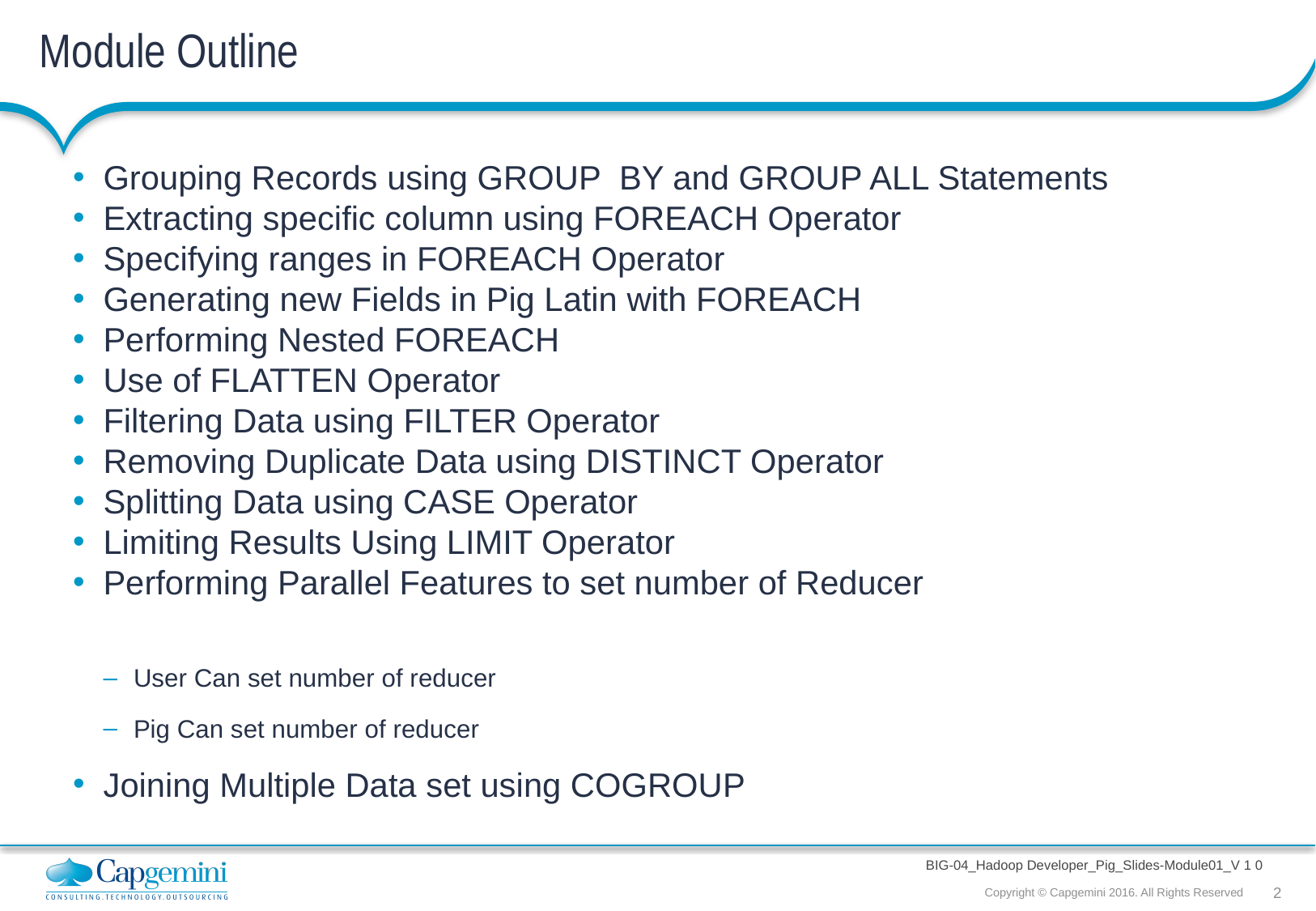

# Module Outline
Grouping Records using GROUP  BY and GROUP ALL Statements
Extracting specific column using FOREACH Operator
Specifying ranges in FOREACH Operator
Generating new Fields in Pig Latin with FOREACH
Performing Nested FOREACH
Use of FLATTEN Operator
Filtering Data using FILTER Operator
Removing Duplicate Data using DISTINCT Operator
Splitting Data using CASE Operator
Limiting Results Using LIMIT Operator
Performing Parallel Features to set number of Reducer

User Can set number of reducer
Pig Can set number of reducer
Joining Multiple Data set using COGROUP